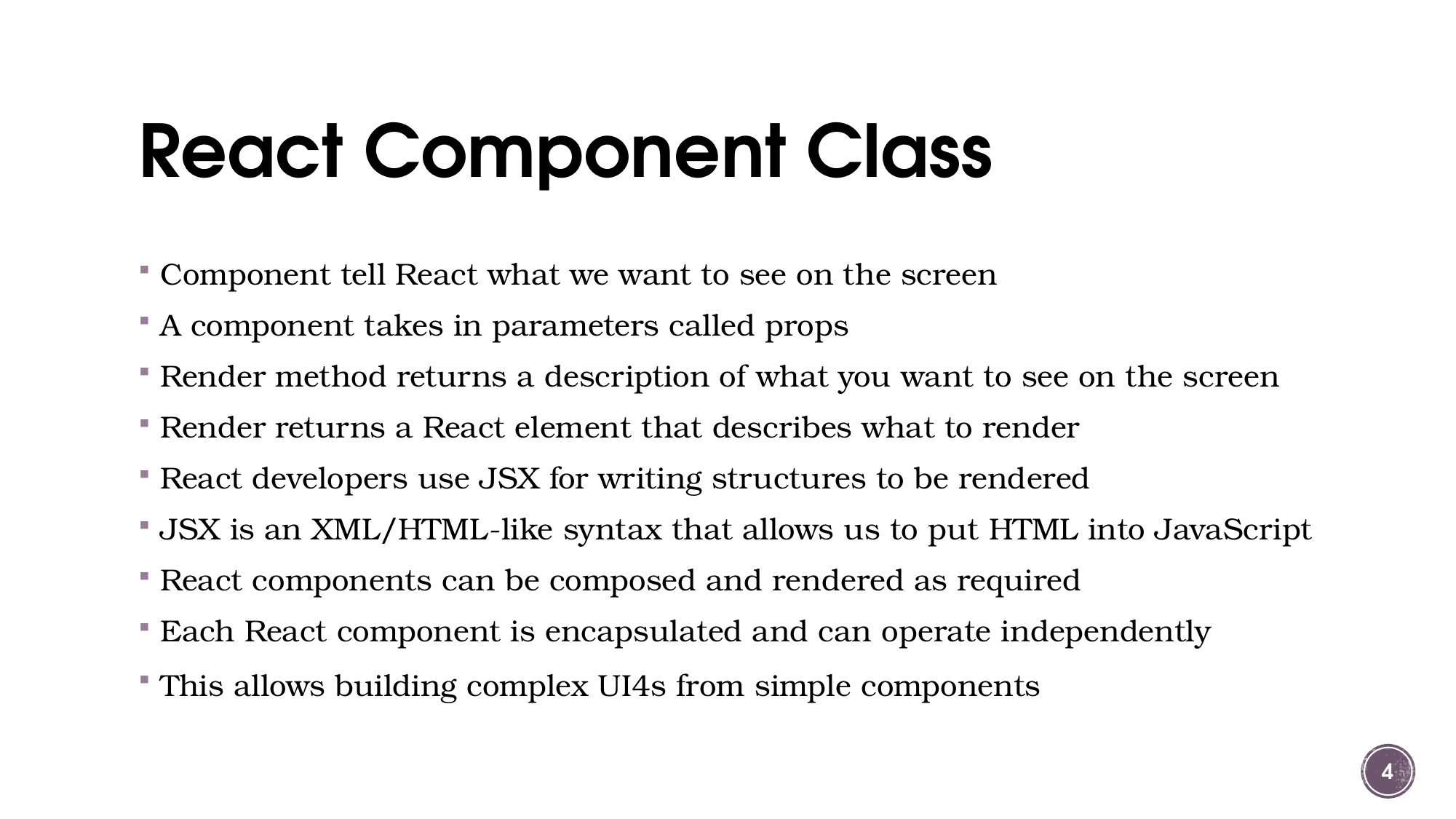

# React Component Class
Component tell React what we want to see on the screen
A component takes in parameters called props
Render method returns a description of what you want to see on the screen
Render returns a React element that describes what to render
React developers use JSX for writing structures to be rendered
JSX is an XML/HTML-like syntax that allows us to put HTML into JavaScript
React components can be composed and rendered as required
Each React component is encapsulated and can operate independently
This allows building complex UI4s from simple components

4